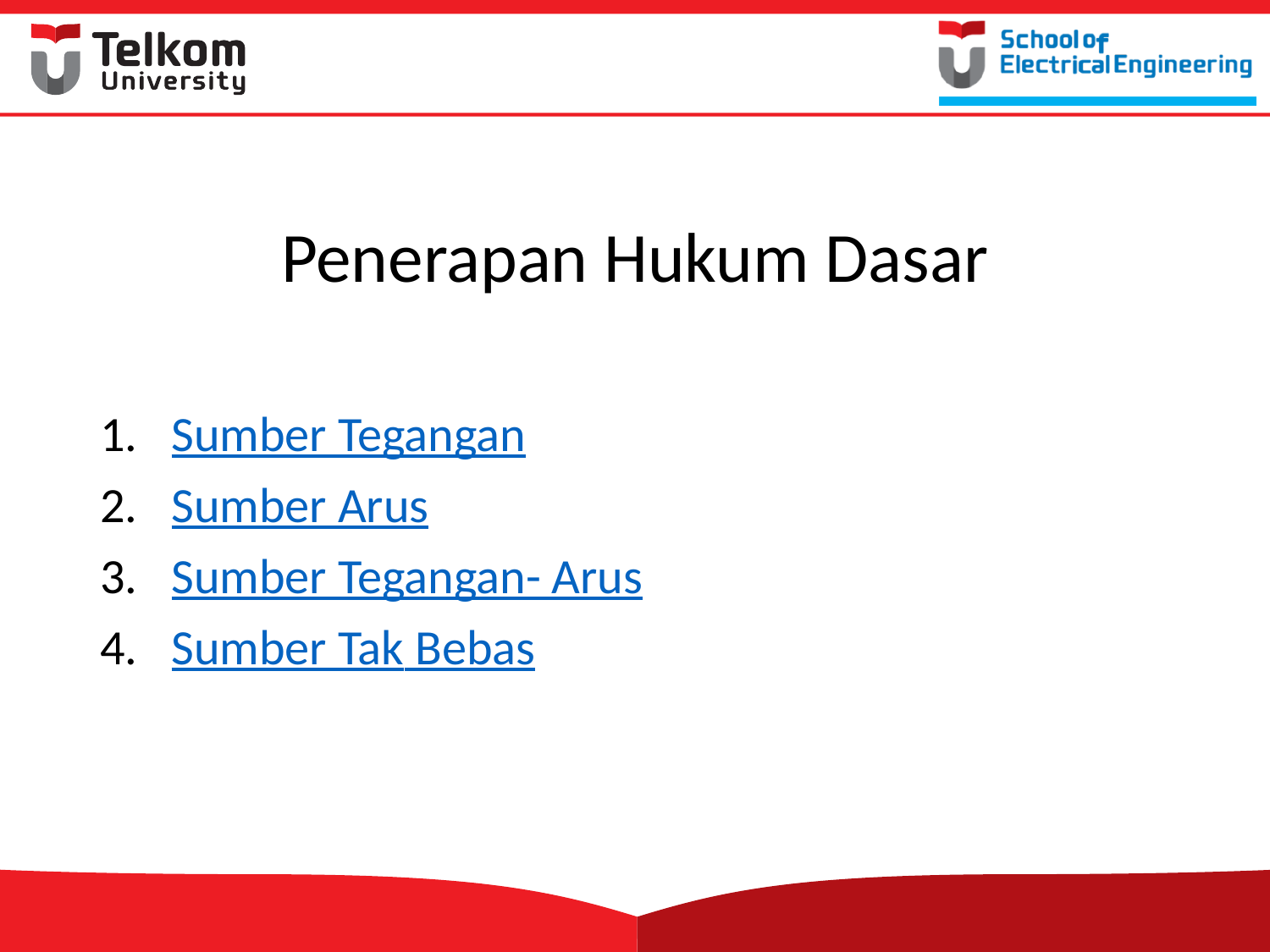

Penerapan Hukum Dasar

Sumber Tegangan
Sumber Arus
Sumber Tegangan- Arus
Sumber Tak Bebas